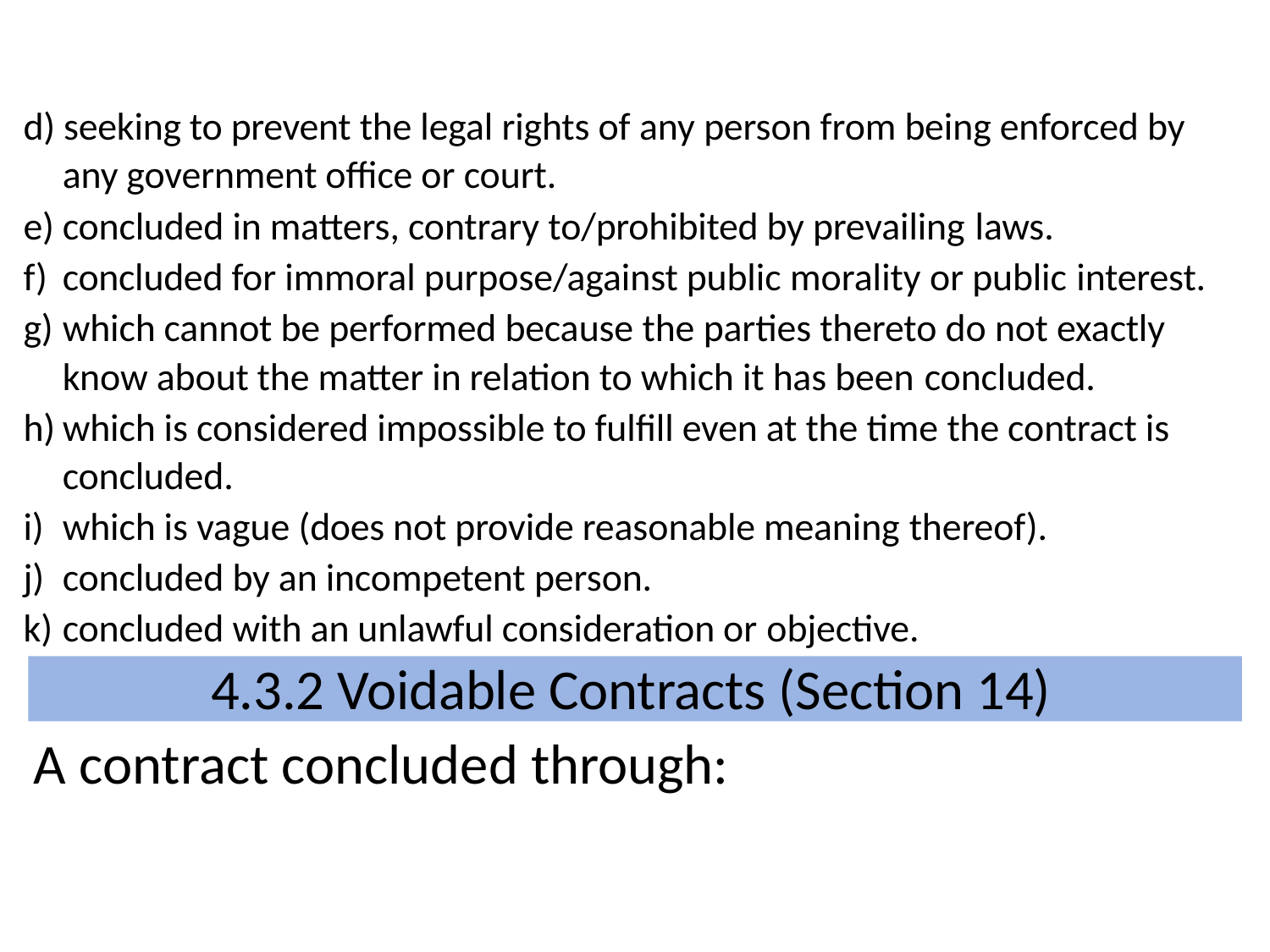

# d) seeking to prevent the legal rights of any person from being enforced by  any government office or court.
concluded in matters, contrary to/prohibited by prevailing laws.
concluded for immoral purpose/against public morality or public interest.
which cannot be performed because the parties thereto do not exactly  know about the matter in relation to which it has been concluded.
which is considered impossible to fulfill even at the time the contract is  concluded.
which is vague (does not provide reasonable meaning thereof).
concluded by an incompetent person.
concluded with an unlawful consideration or objective.
4.3.2 Voidable Contracts (Section 14)
A contract concluded through: